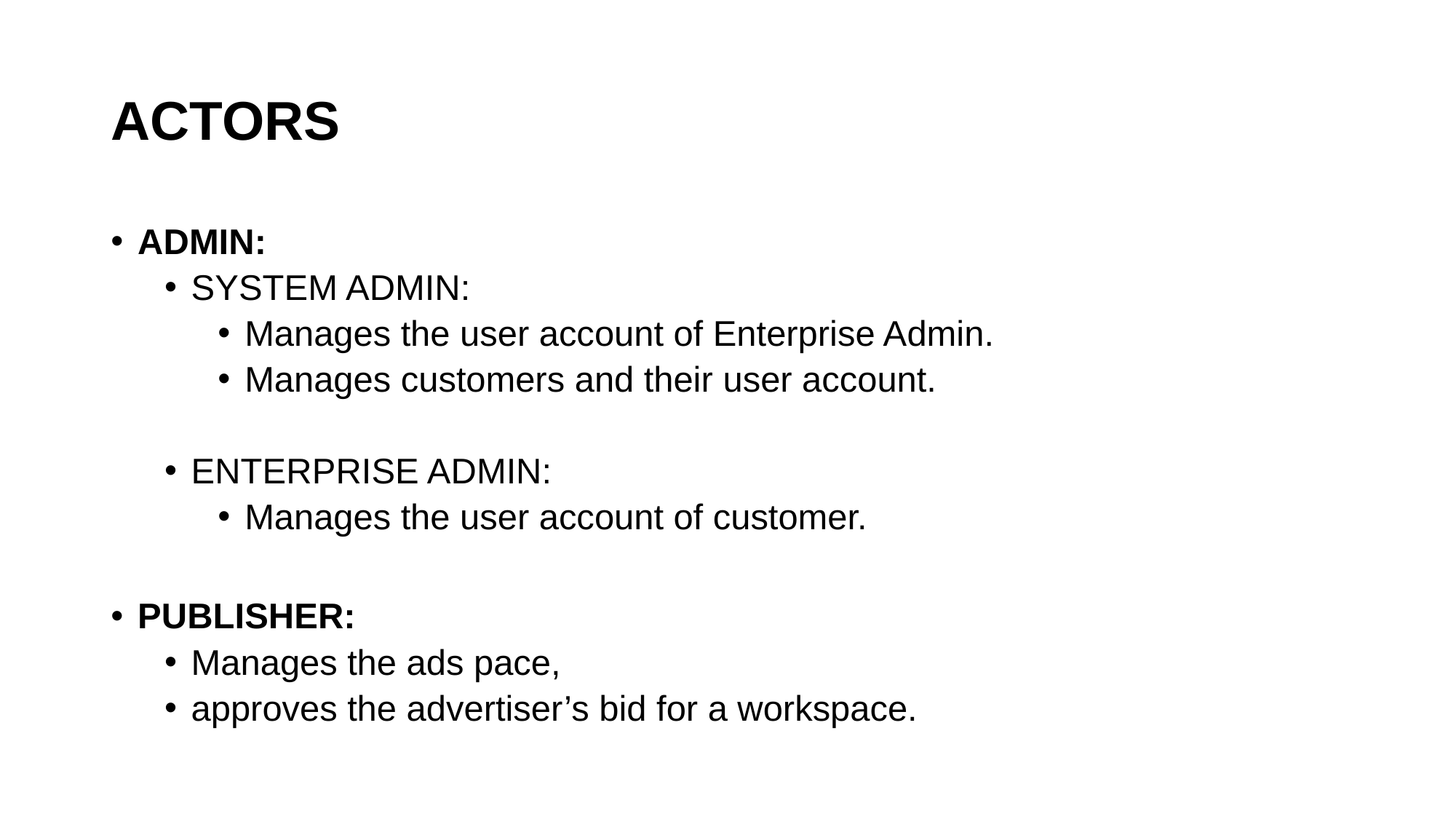

# ACTORS
ADMIN:
SYSTEM ADMIN:
Manages the user account of Enterprise Admin.
Manages customers and their user account.

ENTERPRISE ADMIN:
Manages the user account of customer.

PUBLISHER:
Manages the ads pace,
approves the advertiser’s bid for a workspace.